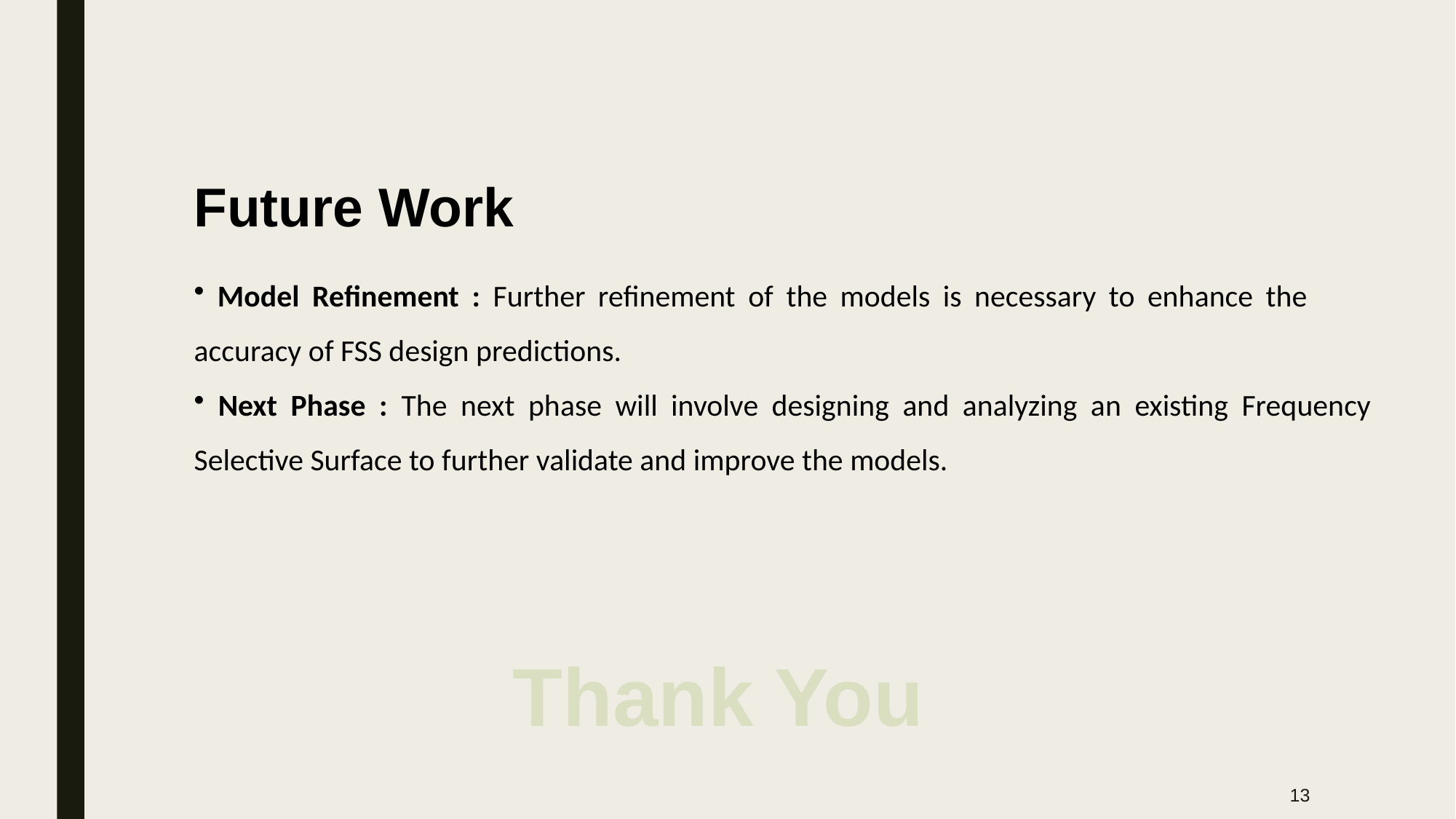

Future Work
 Model Refinement : Further refinement of the models is necessary to enhance the      accuracy of FSS design predictions.
 Next Phase : The next phase will involve designing and analyzing an existing Frequency Selective Surface to further validate and improve the models.
Thank You
13